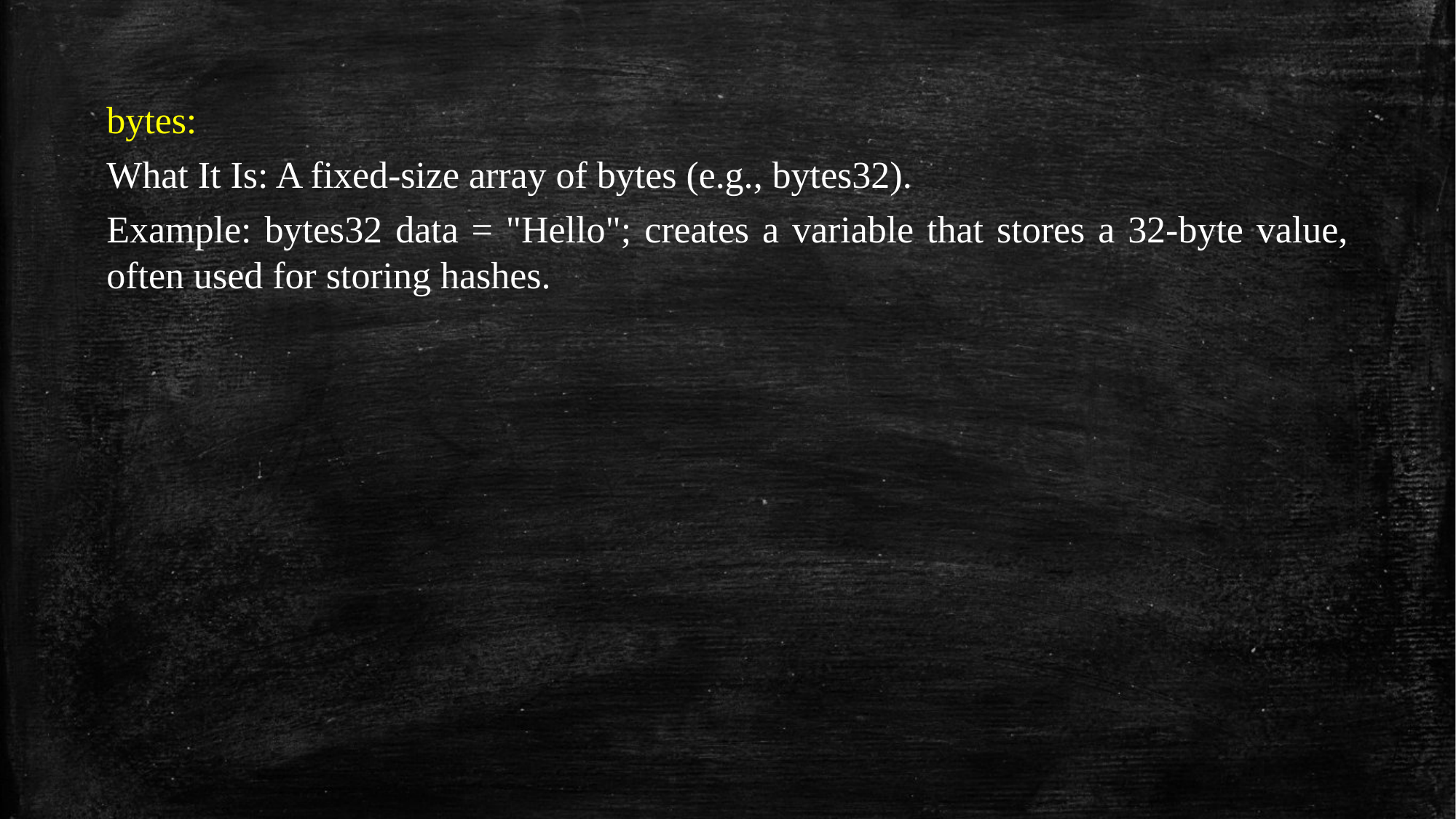

bytes:
What It Is: A fixed-size array of bytes (e.g., bytes32).
Example: bytes32 data = "Hello"; creates a variable that stores a 32-byte value, often used for storing hashes.